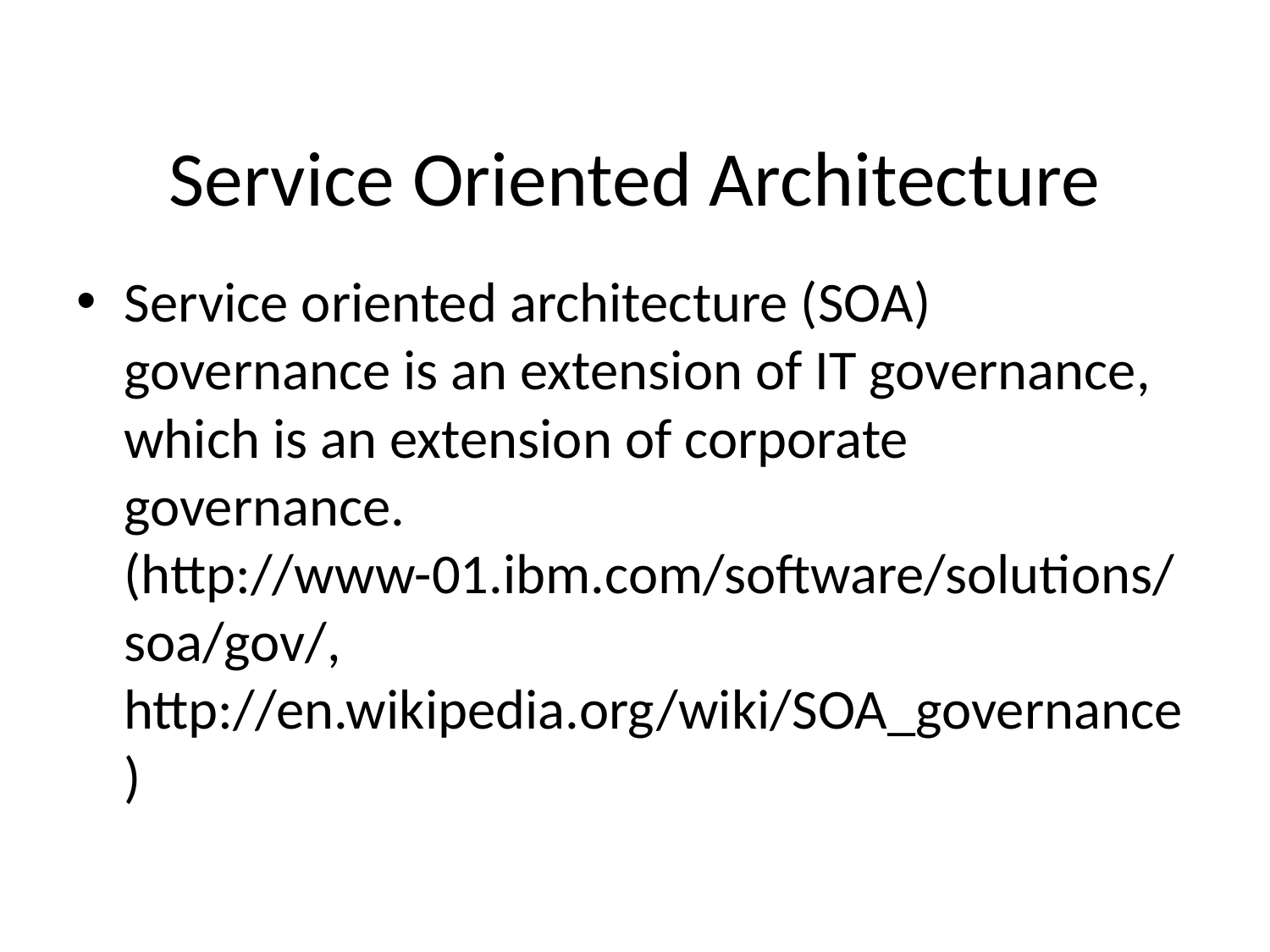

# Service Oriented Architecture
Service oriented architecture (SOA) governance is an extension of IT governance, which is an extension of corporate governance. (http://www-01.ibm.com/software/solutions/soa/gov/, http://en.wikipedia.org/wiki/SOA_governance)